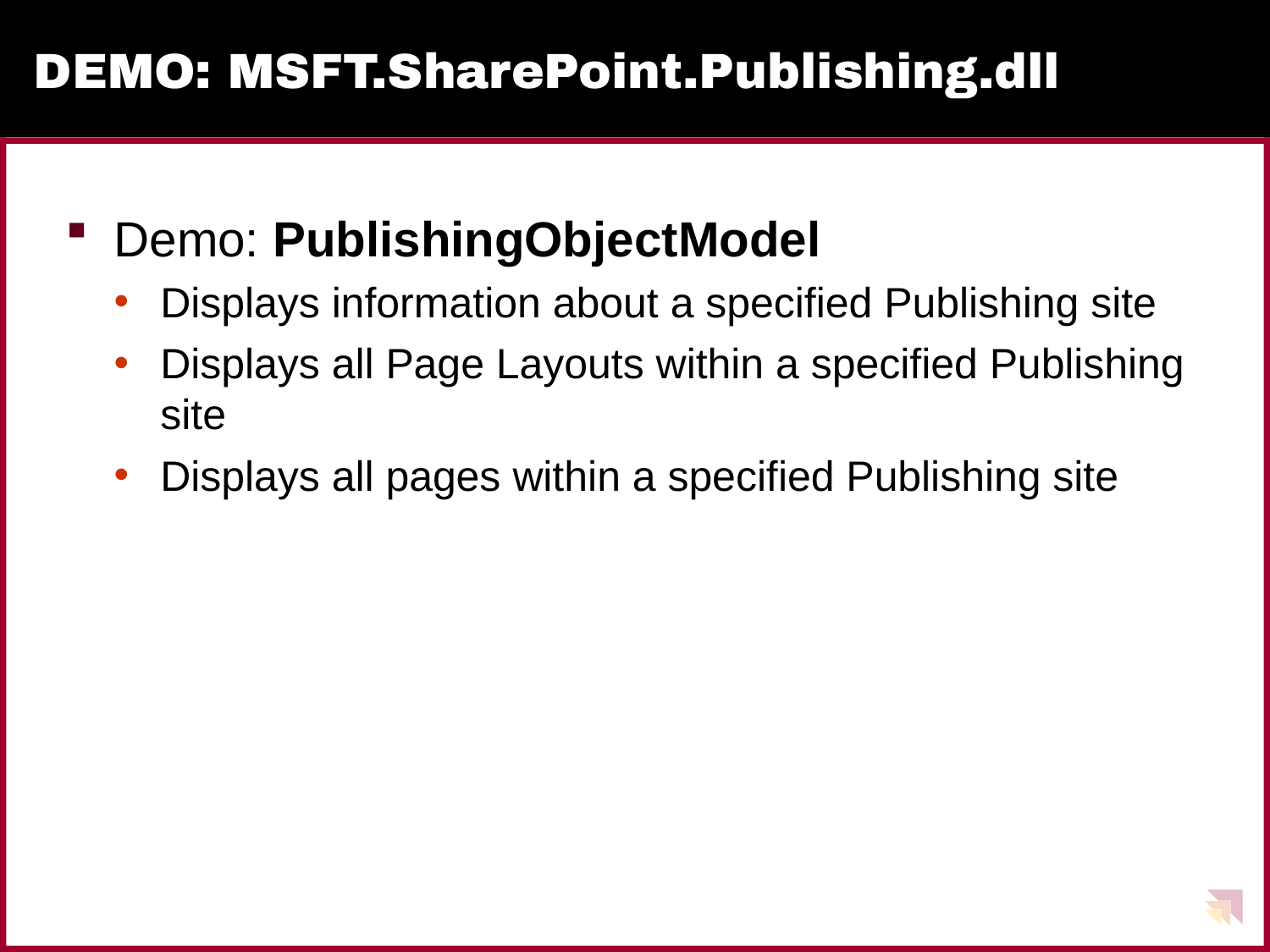

# DEMO: MSFT.SharePoint.Publishing.dll
Demo: PublishingObjectModel
Displays information about a specified Publishing site
Displays all Page Layouts within a specified Publishing site
Displays all pages within a specified Publishing site